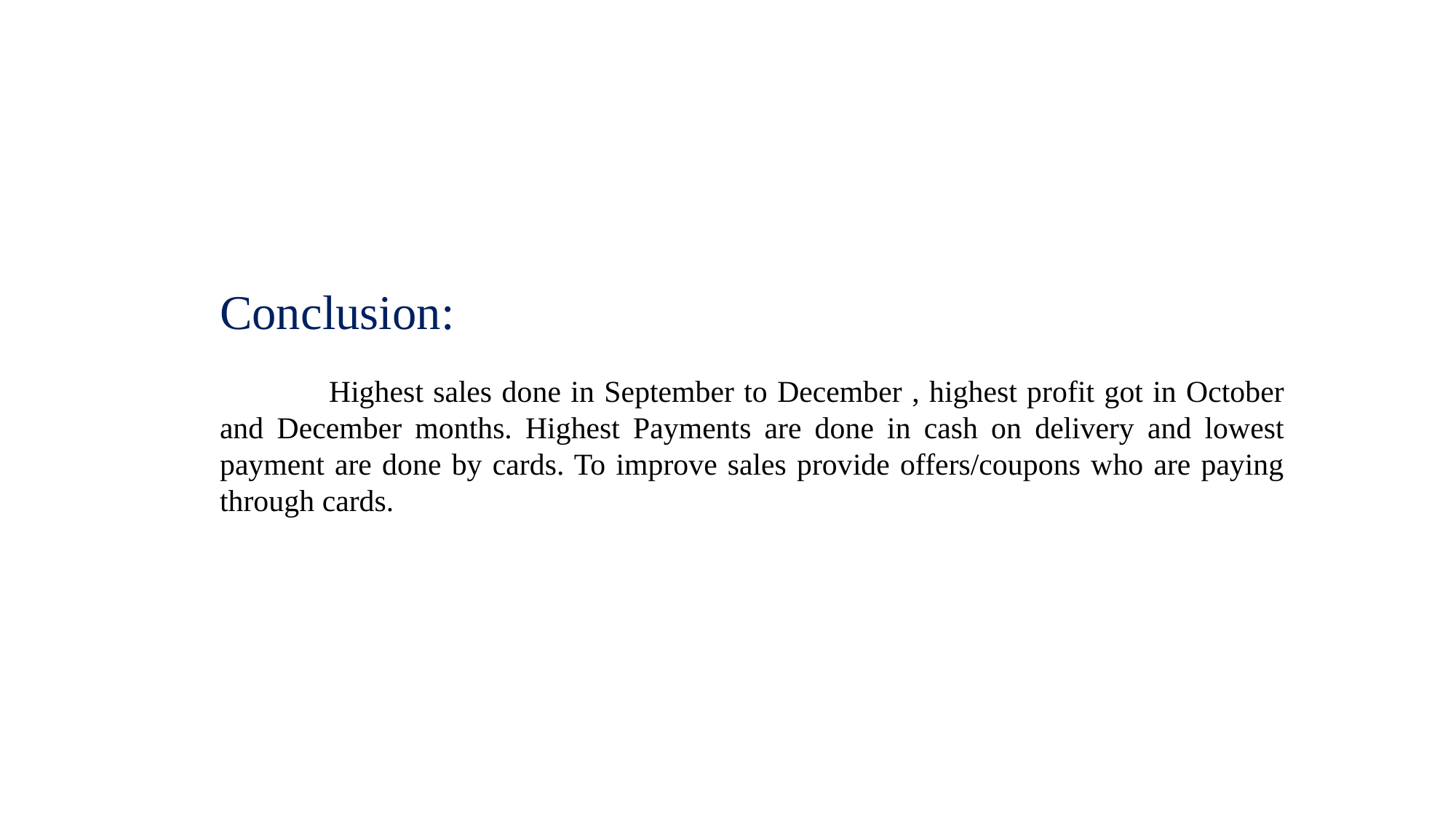

Conclusion:

	Highest sales done in September to December , highest profit got in October and December months. Highest Payments are done in cash on delivery and lowest payment are done by cards. To improve sales provide offers/coupons who are paying through cards.